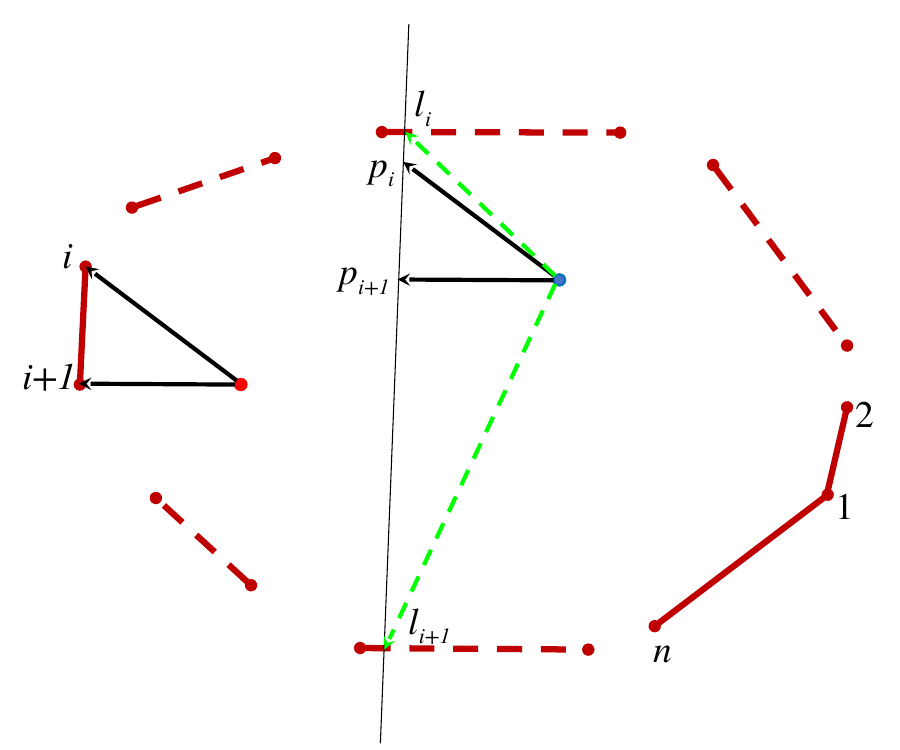

li
pi
i
pi+1

i+1

2
1
li+1
n